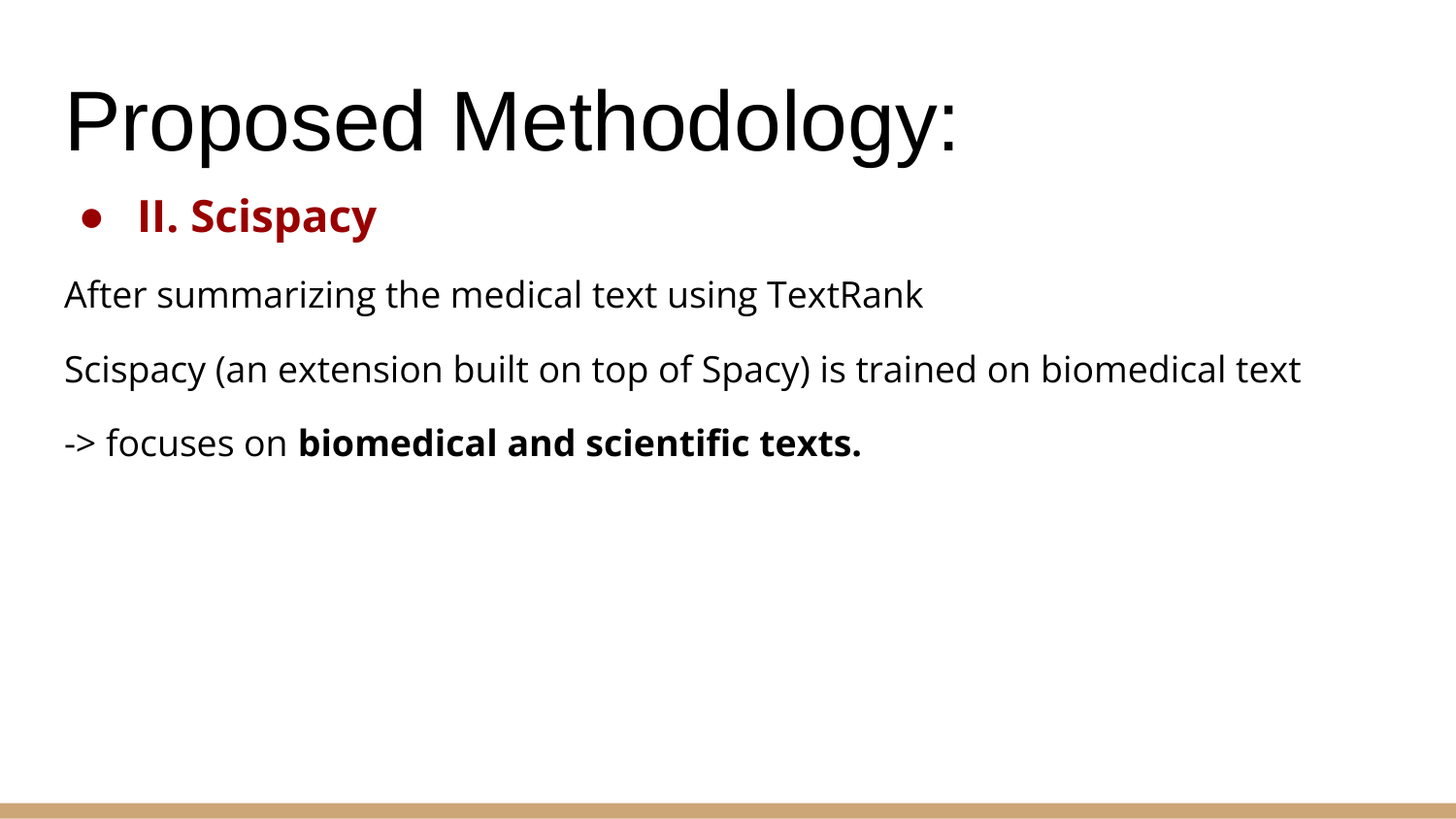

# Proposed Methodology:
II. Scispacy
After summarizing the medical text using TextRank
Scispacy (an extension built on top of Spacy) is trained on biomedical text
-> focuses on biomedical and scientific texts.